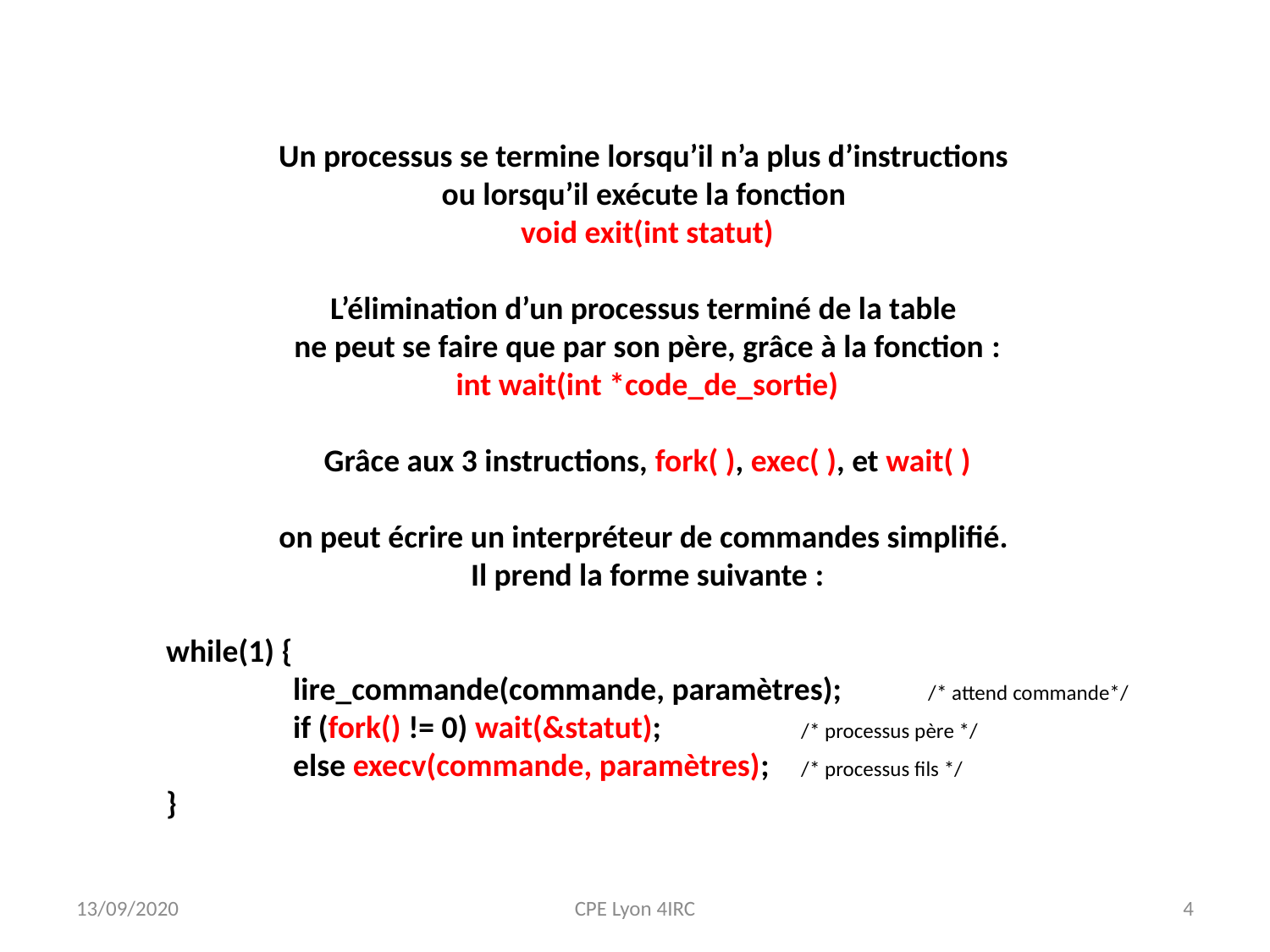

Un processus se termine lorsqu’il n’a plus d’instructions
ou lorsqu’il exécute la fonction
void exit(int statut)

L’élimination d’un processus terminé de la table
ne peut se faire que par son père, grâce à la fonction :
int wait(int *code_de_sortie)

Grâce aux 3 instructions, fork( ), exec( ), et wait( )

on peut écrire un interpréteur de commandes simplifié.
Il prend la forme suivante :

while(1) {
	lire_commande(commande, paramètres);	/* attend commande*/
	if (fork() != 0) wait(&statut);		/* processus père */
	else execv(commande, paramètres);	/* processus fils */
}

13/09/2020
CPE Lyon 4IRC
4